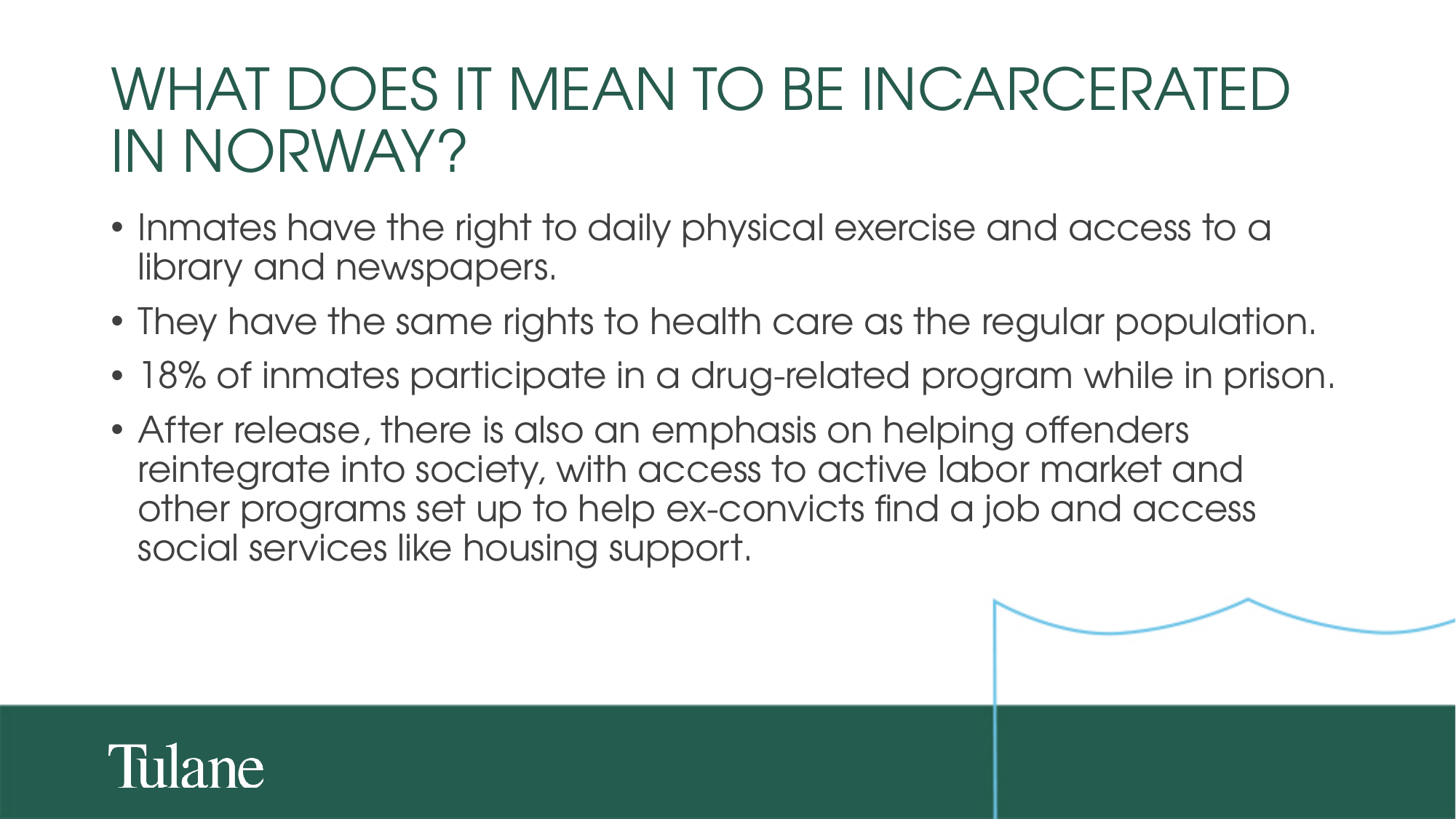

# What does it mean to be incarcerated in Norway?
Inmates have the right to daily physical exercise and access to a library and newspapers.
They have the same rights to health care as the regular population.
18% of inmates participate in a drug-related program while in prison.
After release, there is also an emphasis on helping offenders reintegrate into society, with access to active labor market and other programs set up to help ex-convicts find a job and access social services like housing support.